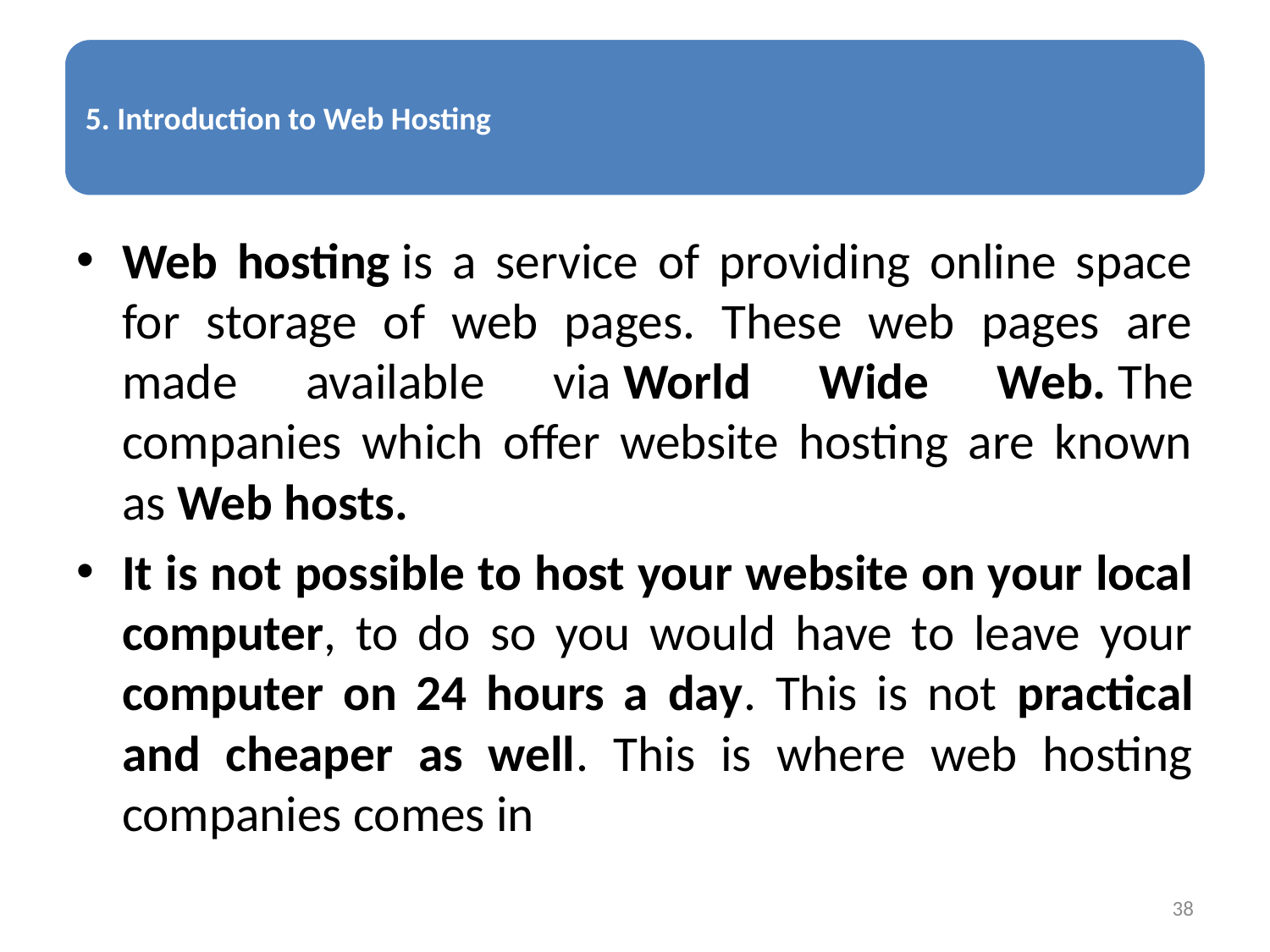

5. Introduction to Web Hosting
Web hosting is a service of providing online space for storage of web pages. These web pages are made available via World Wide Web. The companies which offer website hosting are known as Web hosts.
It is not possible to host your website on your local computer, to do so you would have to leave your computer on 24 hours a day. This is not practical and cheaper as well. This is where web hosting companies comes in
38